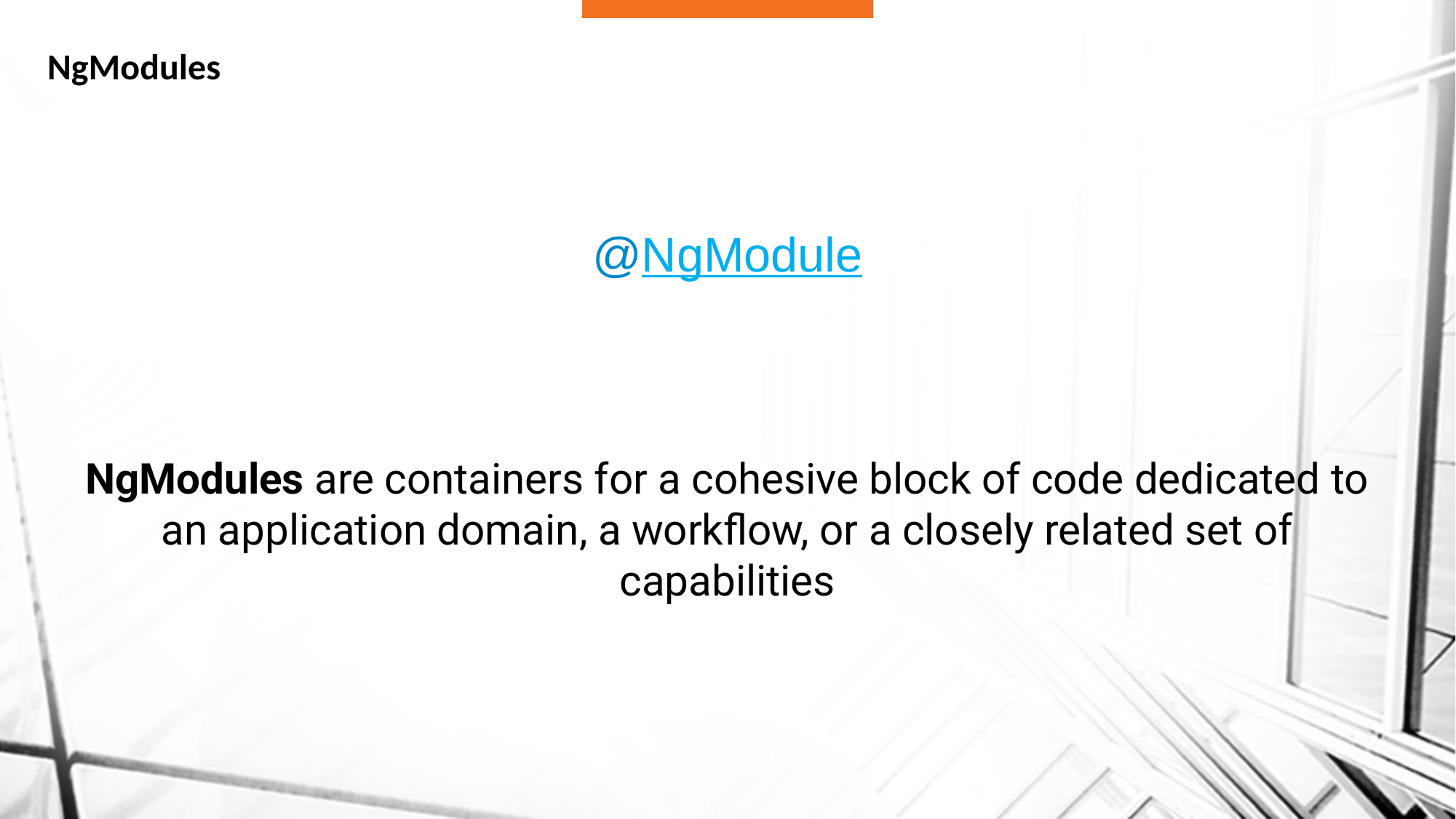

# NgModules
@NgModule
NgModules are containers for a cohesive block of code dedicated to an application domain, a workflow, or a closely related set of capabilities